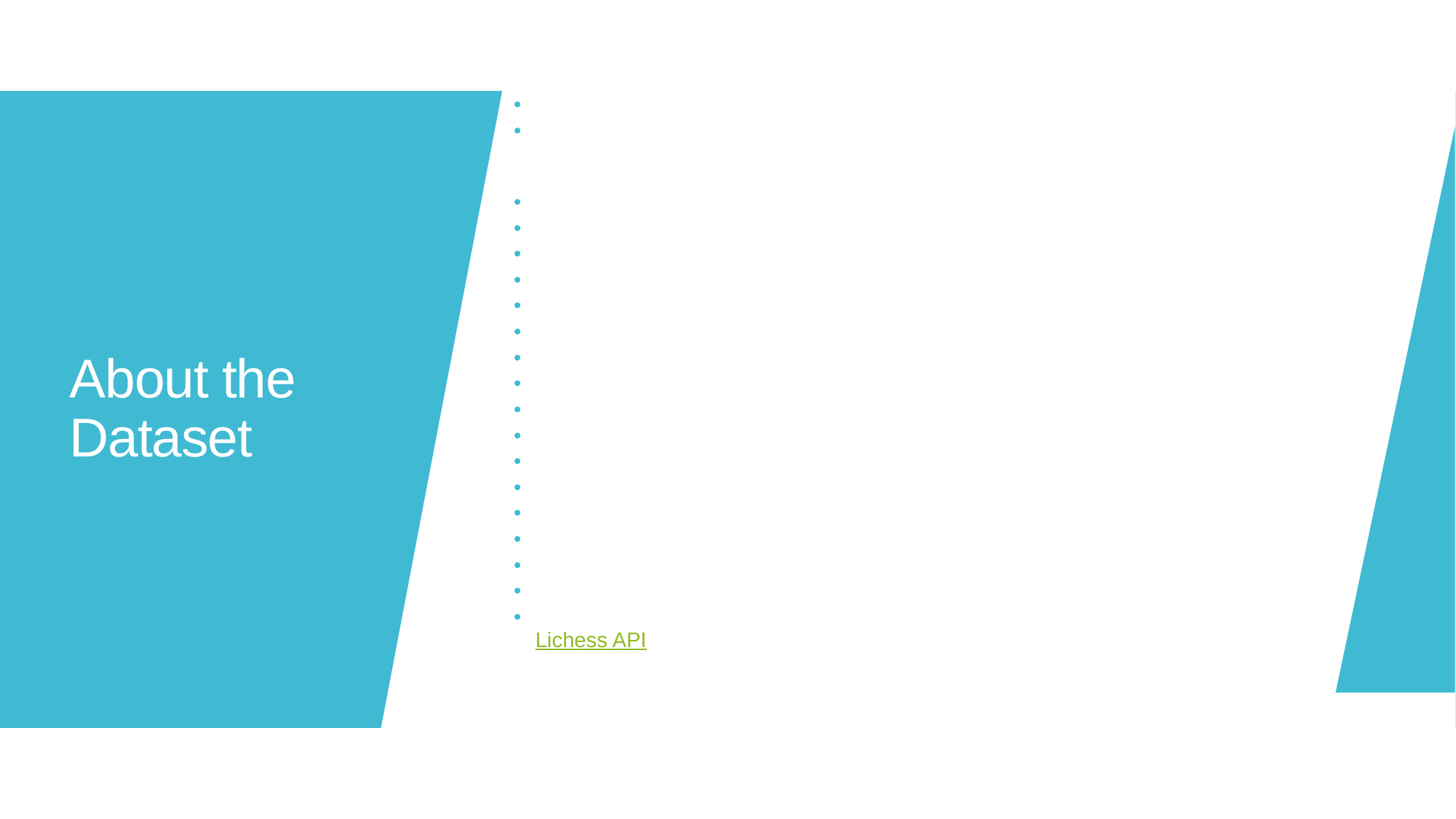

General Info
This is a set of just over 20,000 games collected from a selection of users on the site Lichess.org, and how to collect more. I will also upload more games in the future as I collect them. This set contains the:
Game ID;
Rated (T/F);
Start Time;
End Time;
Number of Turns;
Game Status;
Winner;
Time Increment;
White Player ID;
White Player Rating;
Black Player ID;
Black Player Rating;
All Moves in Standard Chess Notation;
Opening Eco
Opening Name;
Opening Ply (Number of moves in the opening phase)
For each of these separate games from Lichess. I collected this data using the Lichess API, which enables collection of any given users game history. The difficult part was collecting usernames to use, however the API also enables dumping of all users in a Lichess team. There are several teams on Lichess with over 1,500 players, so this proved an effective way to get users to collect games from.

About the Dataset